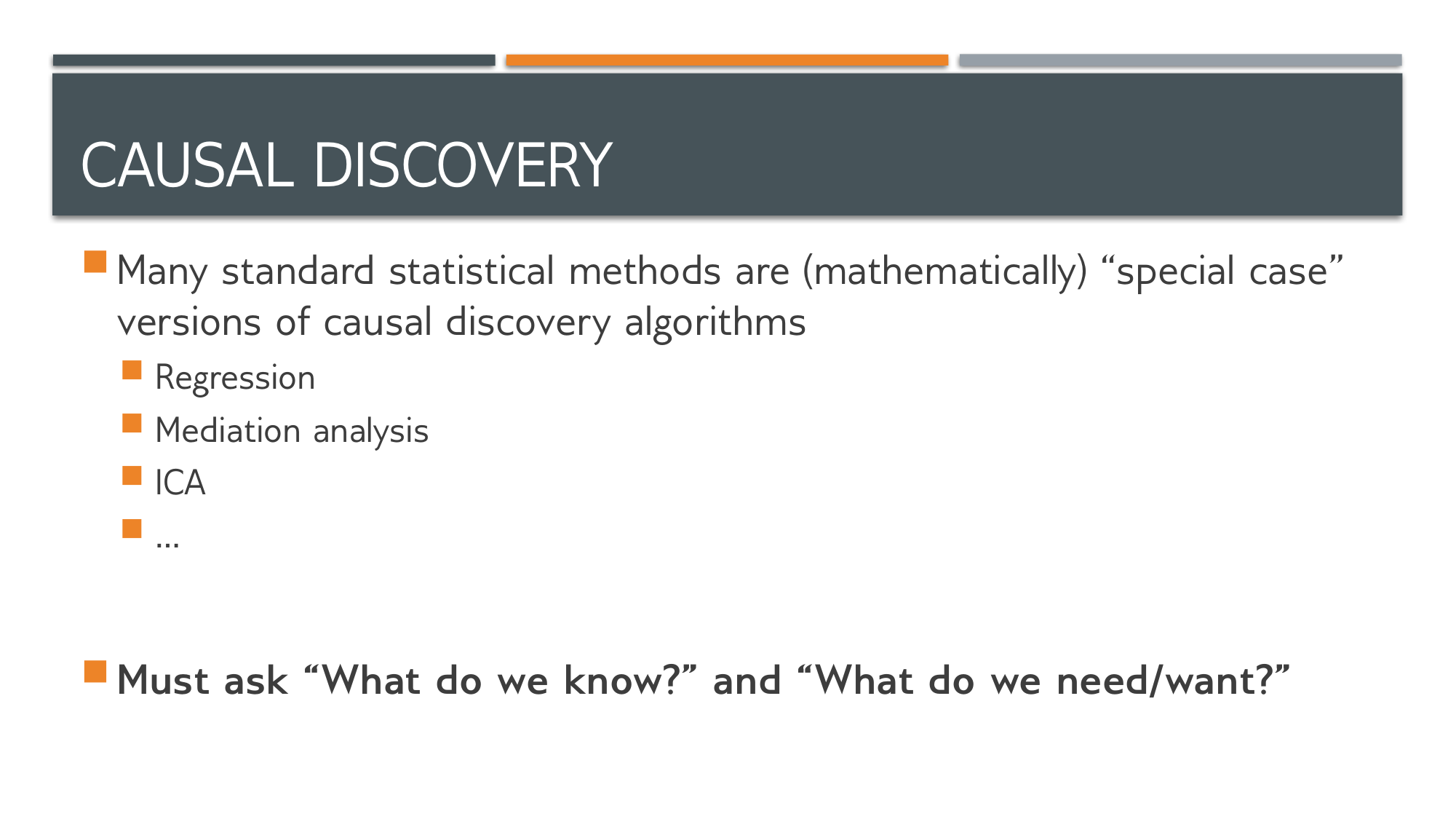

# Causal discovery
Many standard statistical methods are (mathematically) “special case” versions of causal discovery algorithms
Regression
Mediation analysis
ICA
…

Must ask “What do we know?” and “What do we need/want?”